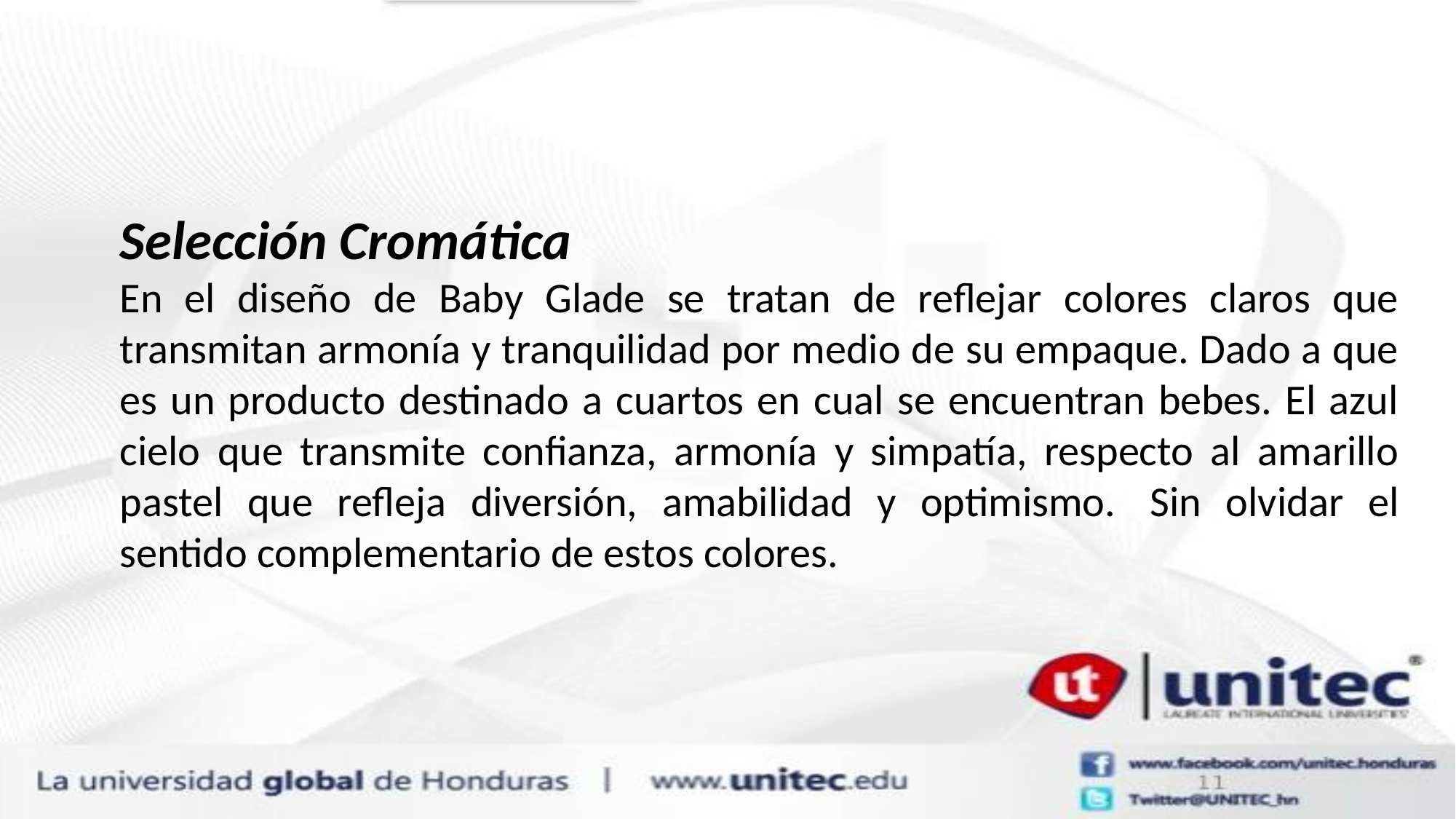

Selección Cromática
En el diseño de Baby Glade se tratan de reflejar colores claros que transmitan armonía y tranquilidad por medio de su empaque. Dado a que es un producto destinado a cuartos en cual se encuentran bebes. El azul cielo que transmite confianza, armonía y simpatía, respecto al amarillo pastel que refleja diversión, amabilidad y optimismo.  Sin olvidar el sentido complementario de estos colores.